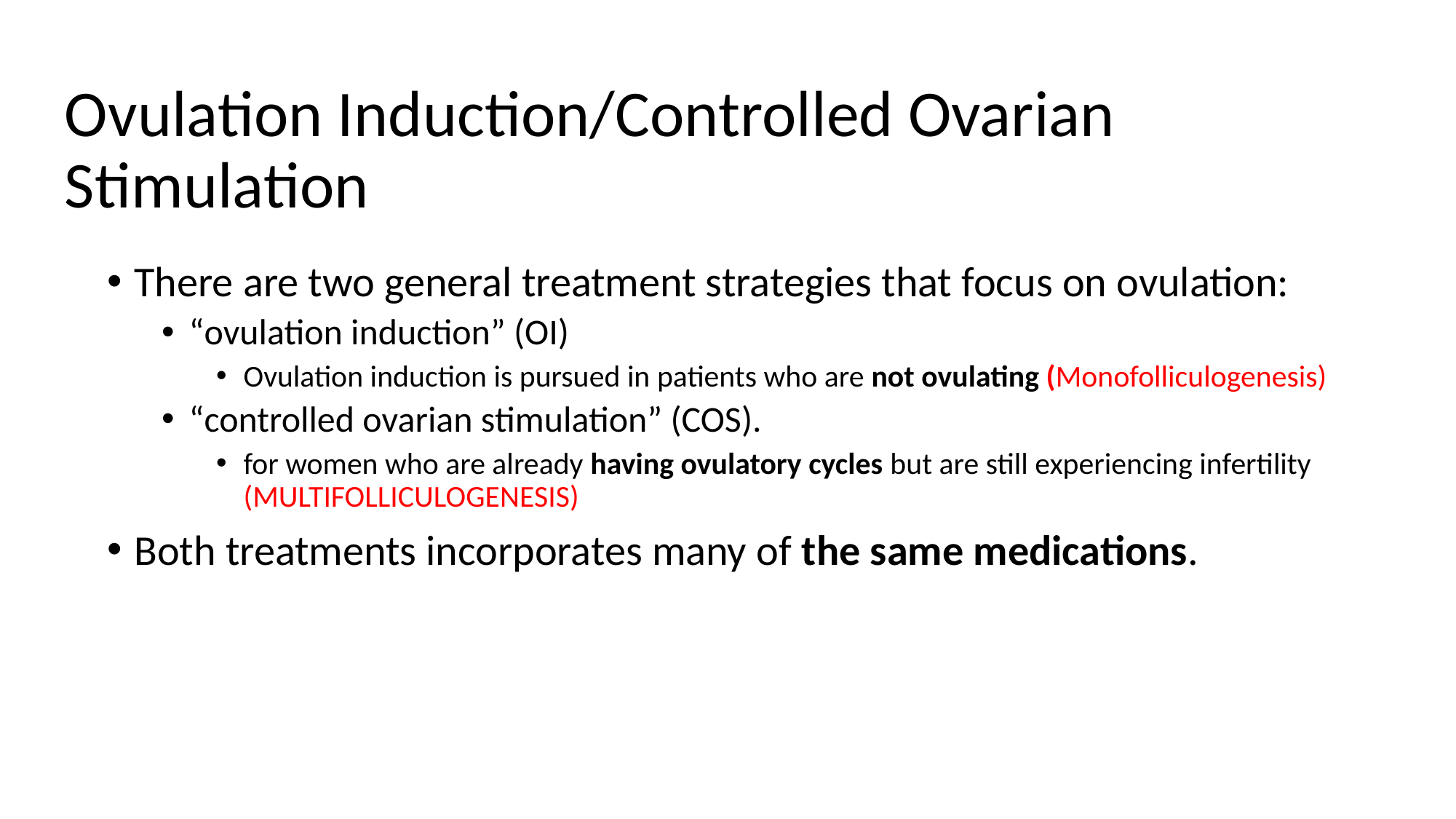

# Ovulation Induction/Controlled Ovarian Stimulation
There are two general treatment strategies that focus on ovulation:
“ovulation induction” (OI)
Ovulation induction is pursued in patients who are not ovulating (Monofolliculogenesis)
“controlled ovarian stimulation” (COS).
for women who are already having ovulatory cycles but are still experiencing infertility (MULTIFOLLICULOGENESIS)
Both treatments incorporates many of the same medications.